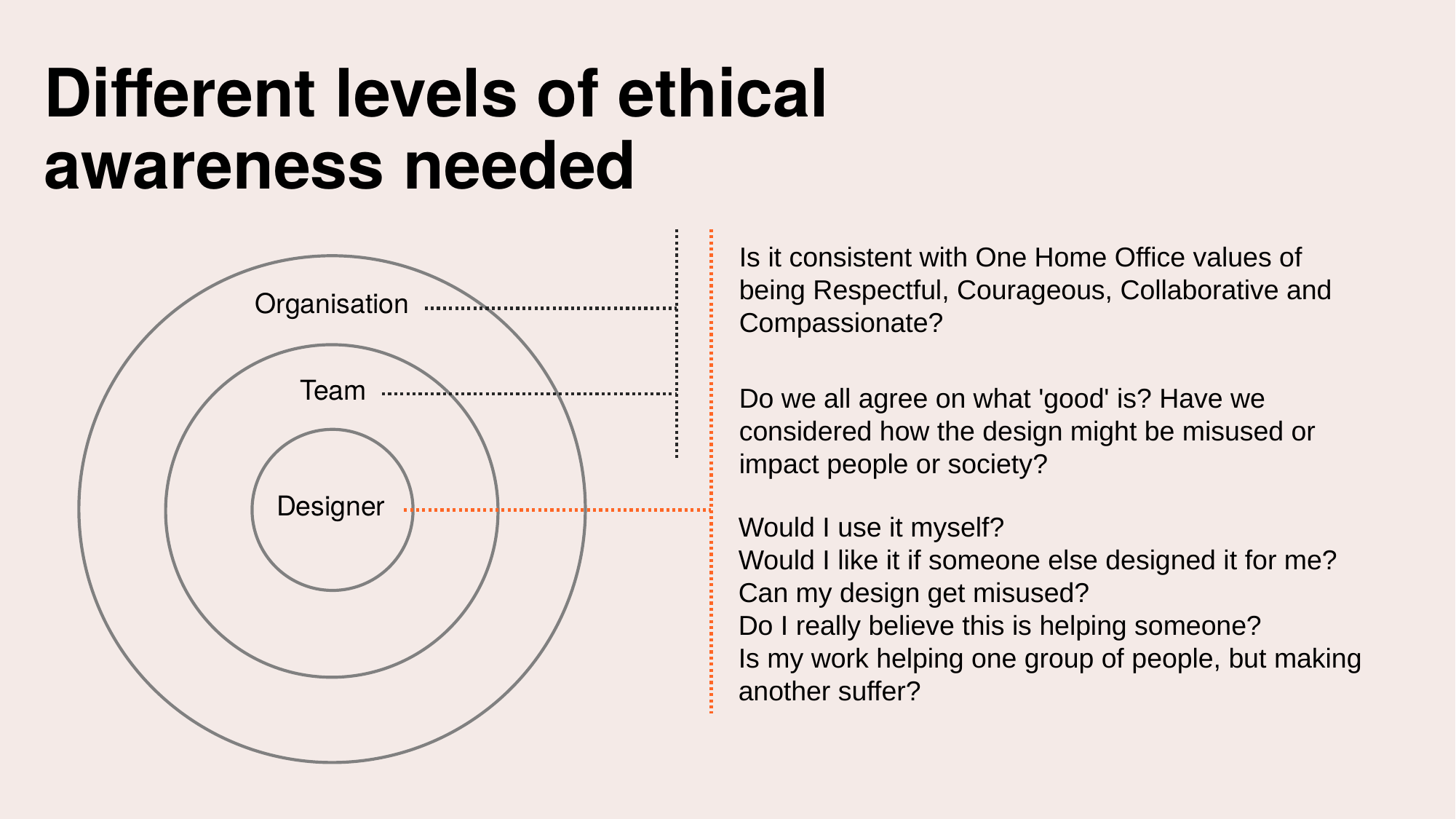

# Different levels of ethical awareness needed
Is it consistent with One Home Office values of being Respectful, Courageous, Collaborative and Compassionate?

Organisation

Team
Do we all agree on what 'good' is? Have we considered how the design might be misused or impact people or society?

Designer
Would I use it myself?
Would I like it if someone else designed it for me?
Can my design get misused?
Do I really believe this is helping someone?
Is my work helping one group of people, but making another suffer?
4